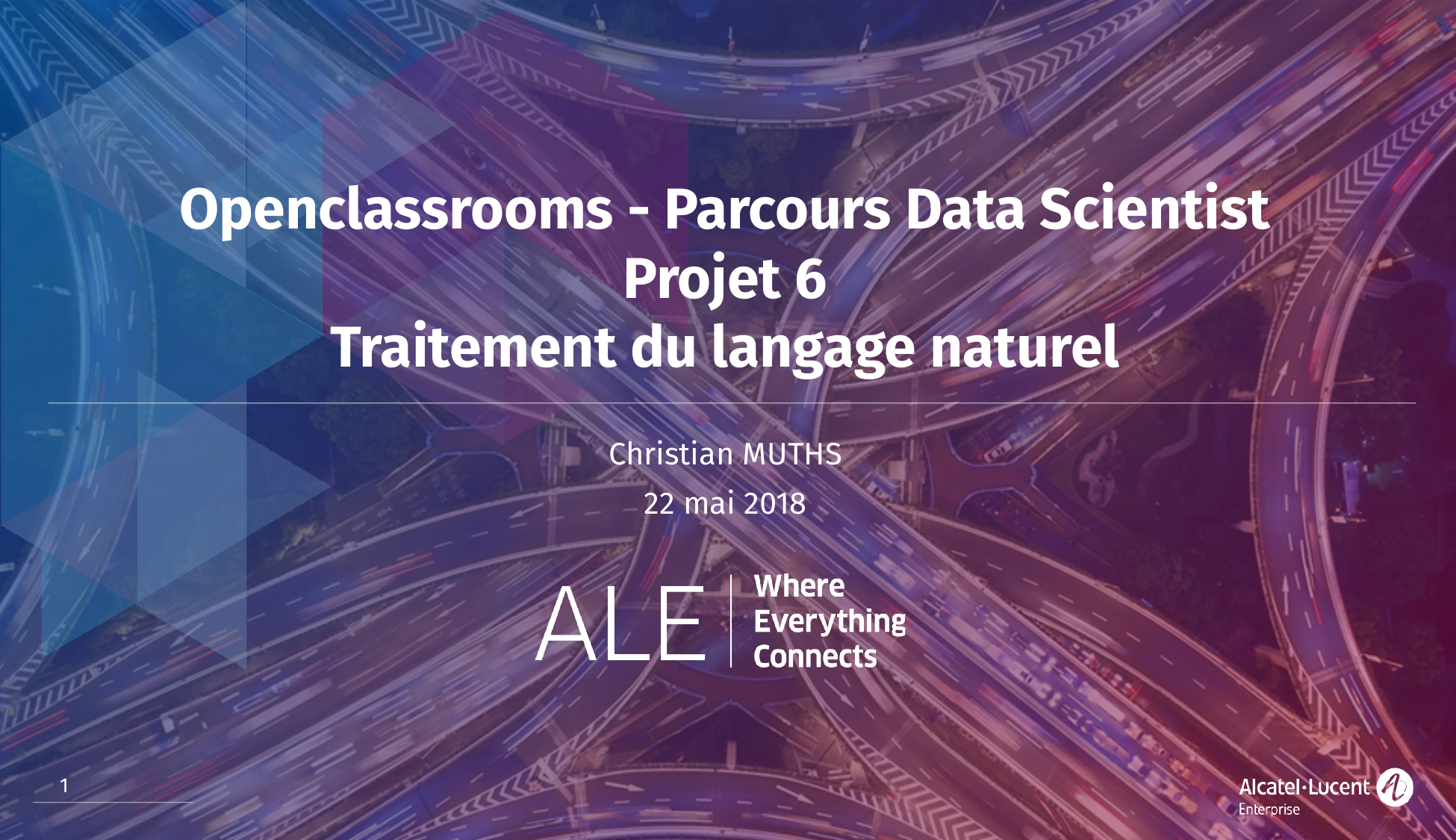

# Openclassrooms - Parcours Data Scientist Projet 6 Traitement du langage naturel
Christian MUTHS
22 mai 2018